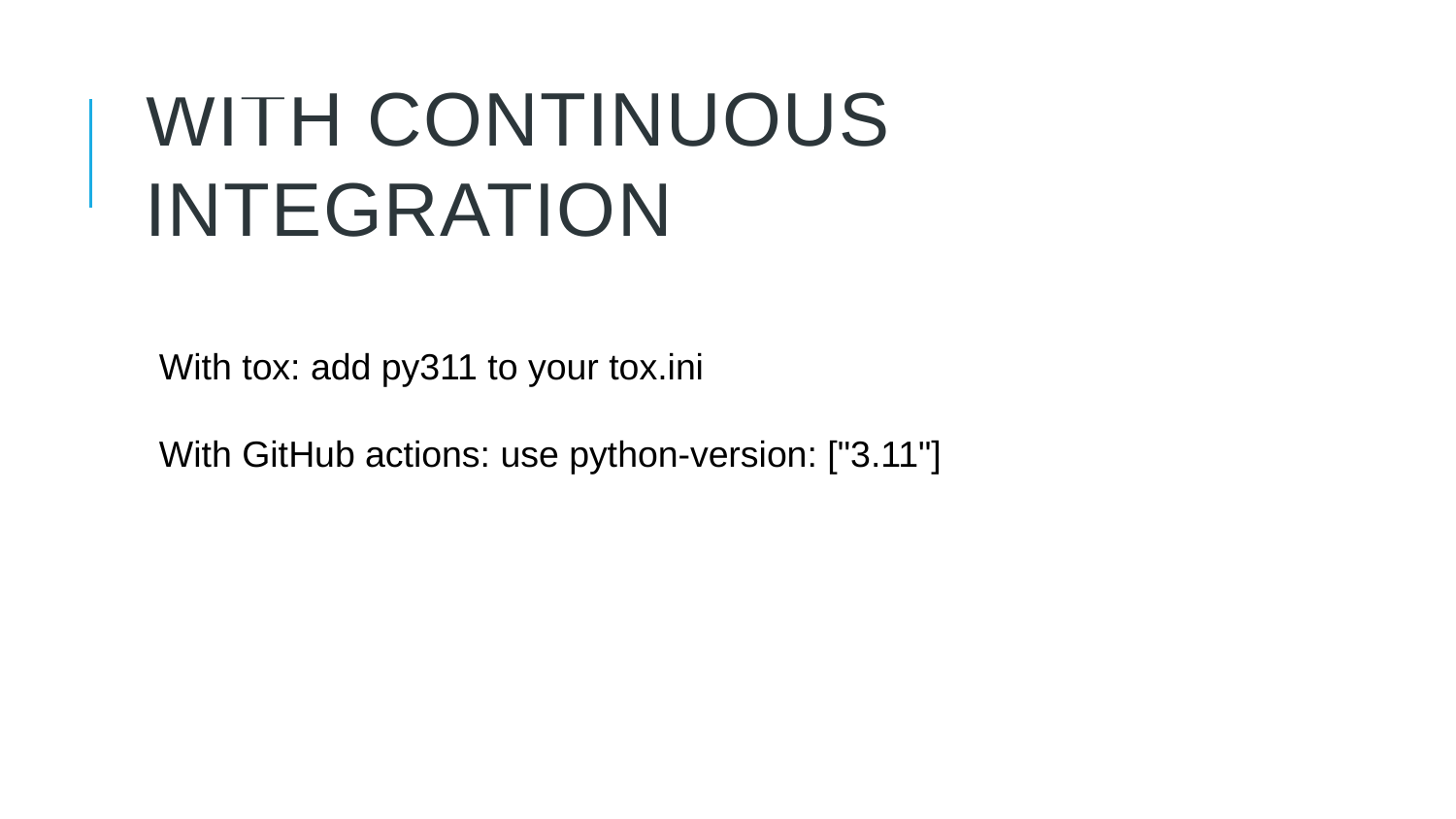

10
# WITH Continuous integration
With tox: add py311 to your tox.ini

With GitHub actions: use python-version: ["3.11"]